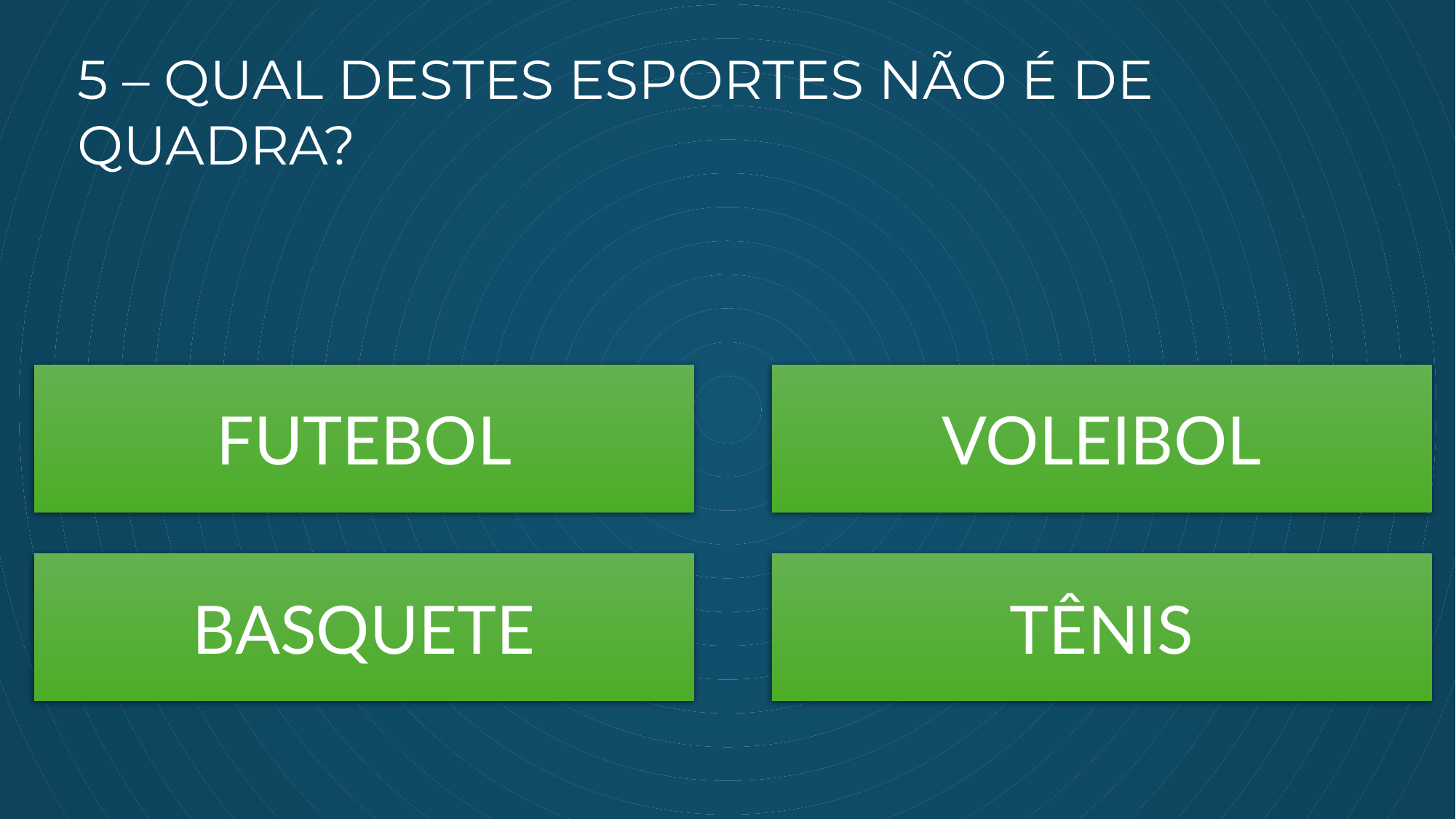

5 – QUAL DESTES ESPORTES NÃO É DE QUADRA?
FUTEBOL
VOLEIBOL
BASQUETE
TÊNIS